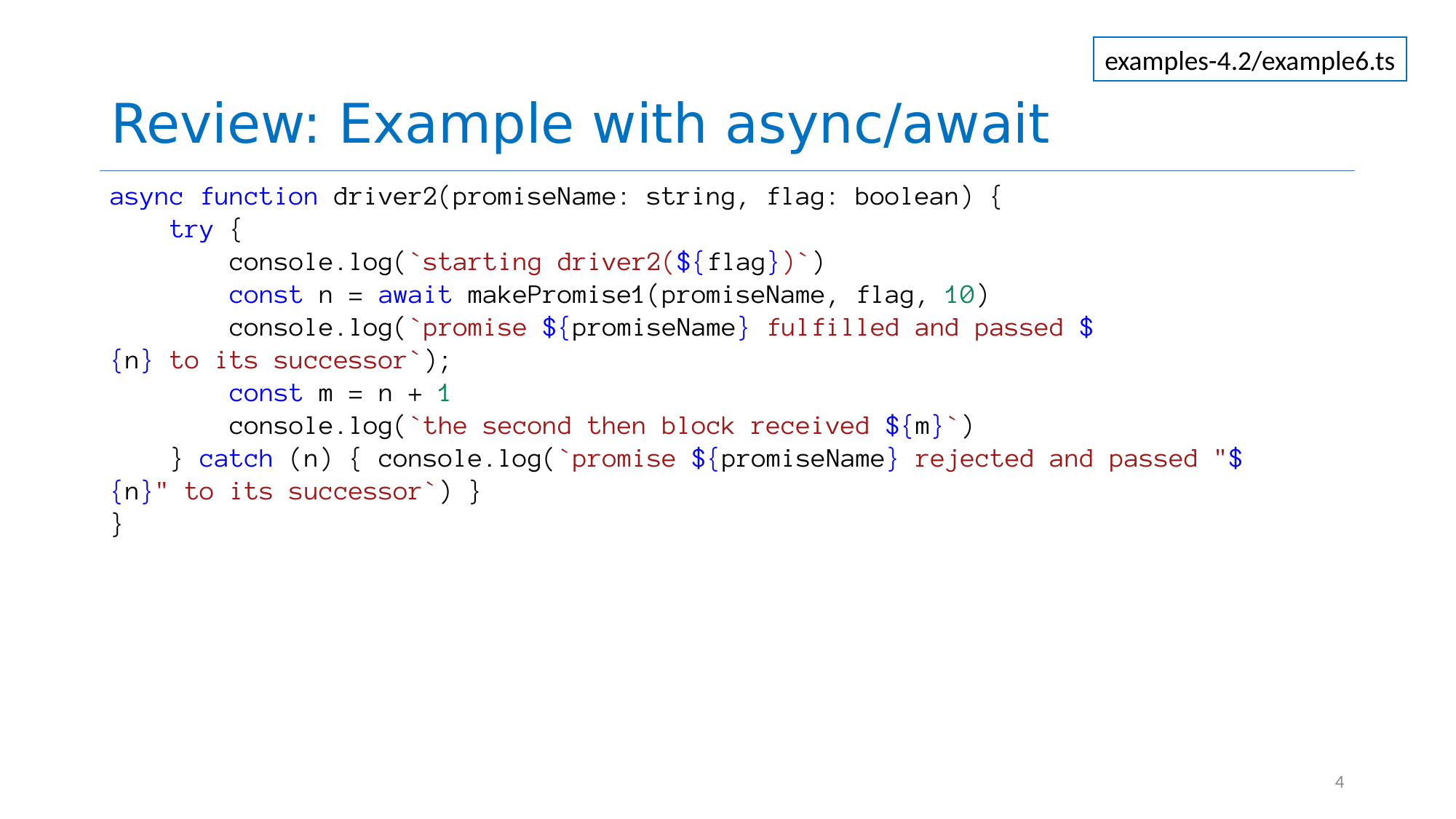

# Review: Example with async/await
examples-4.2/example6.ts
async function driver2(promiseName: string, flag: boolean) {
    try {
        console.log(`starting driver2(${flag})`)
        const n = await makePromise1(promiseName, flag, 10)
        console.log(`promise ${promiseName} fulfilled and passed ${n} to its successor`);
        const m = n + 1
        console.log(`the second then block received ${m}`)
    } catch (n) { console.log(`promise ${promiseName} rejected and passed "${n}" to its successor`) }
}
4